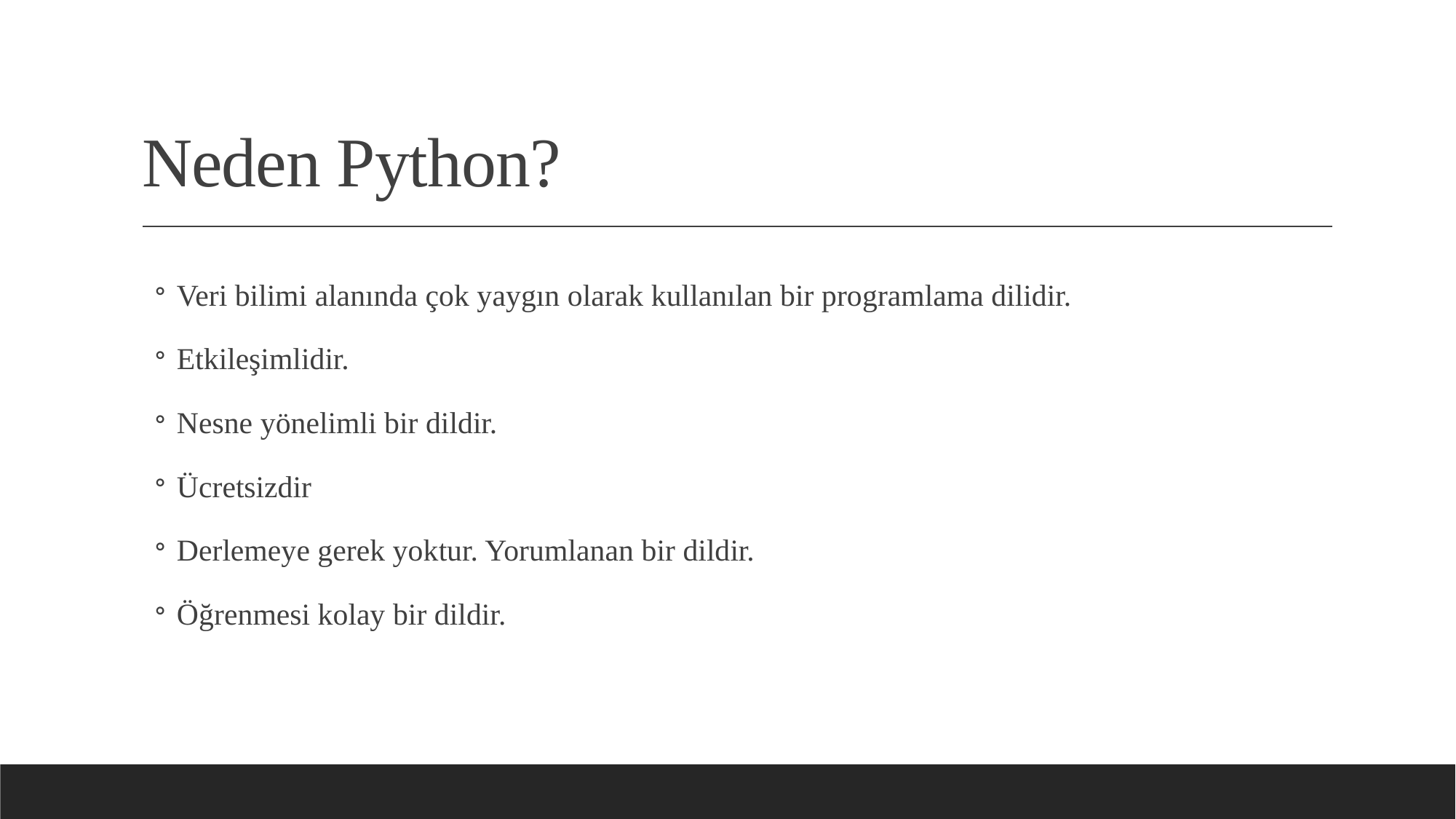

# Neden Python?
Veri bilimi alanında çok yaygın olarak kullanılan bir programlama dilidir.
Etkileşimlidir.
Nesne yönelimli bir dildir.
Ücretsizdir
Derlemeye gerek yoktur. Yorumlanan bir dildir.
Öğrenmesi kolay bir dildir.